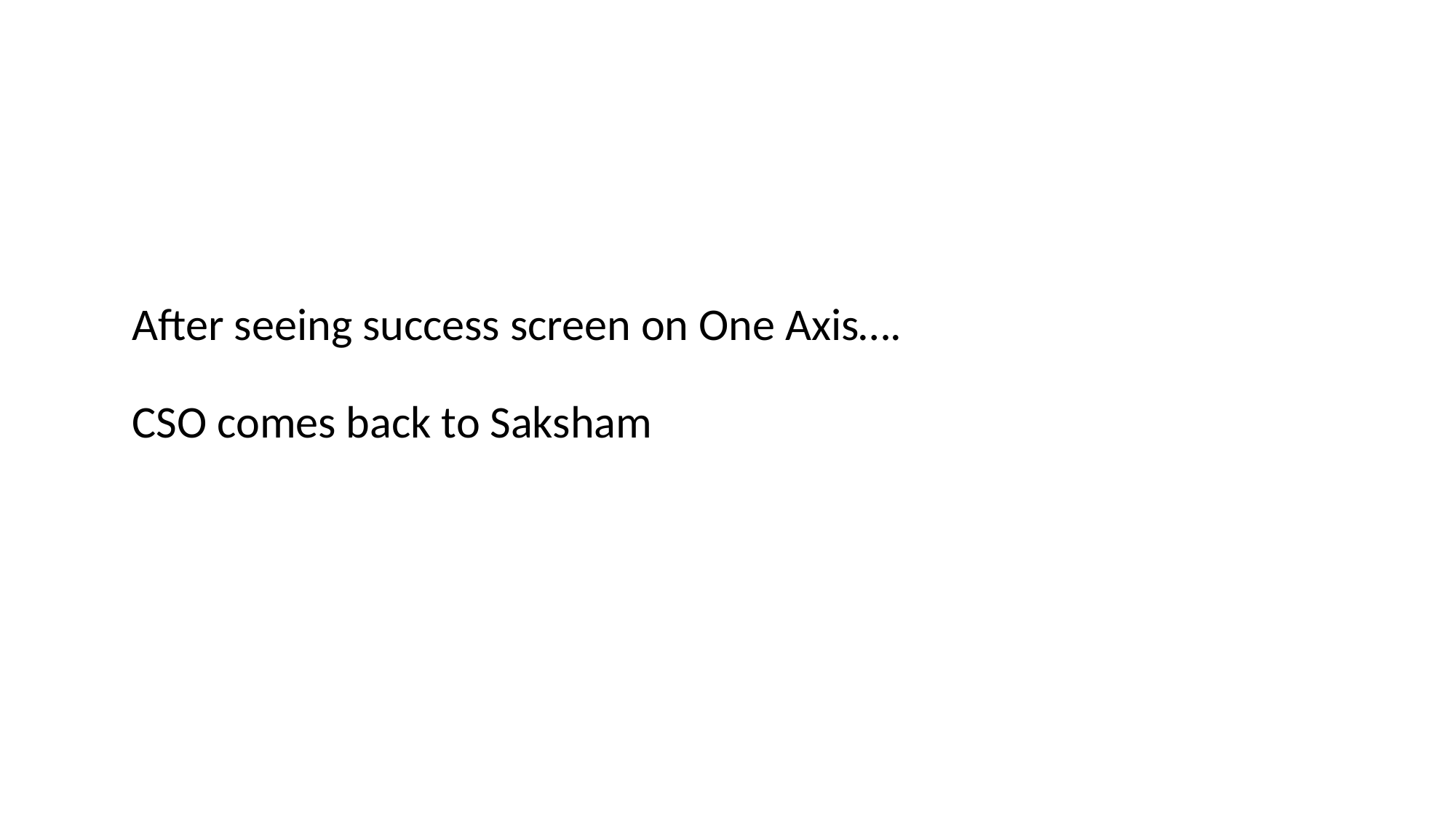

# After seeing success screen on One Axis…. CSO comes back to Saksham